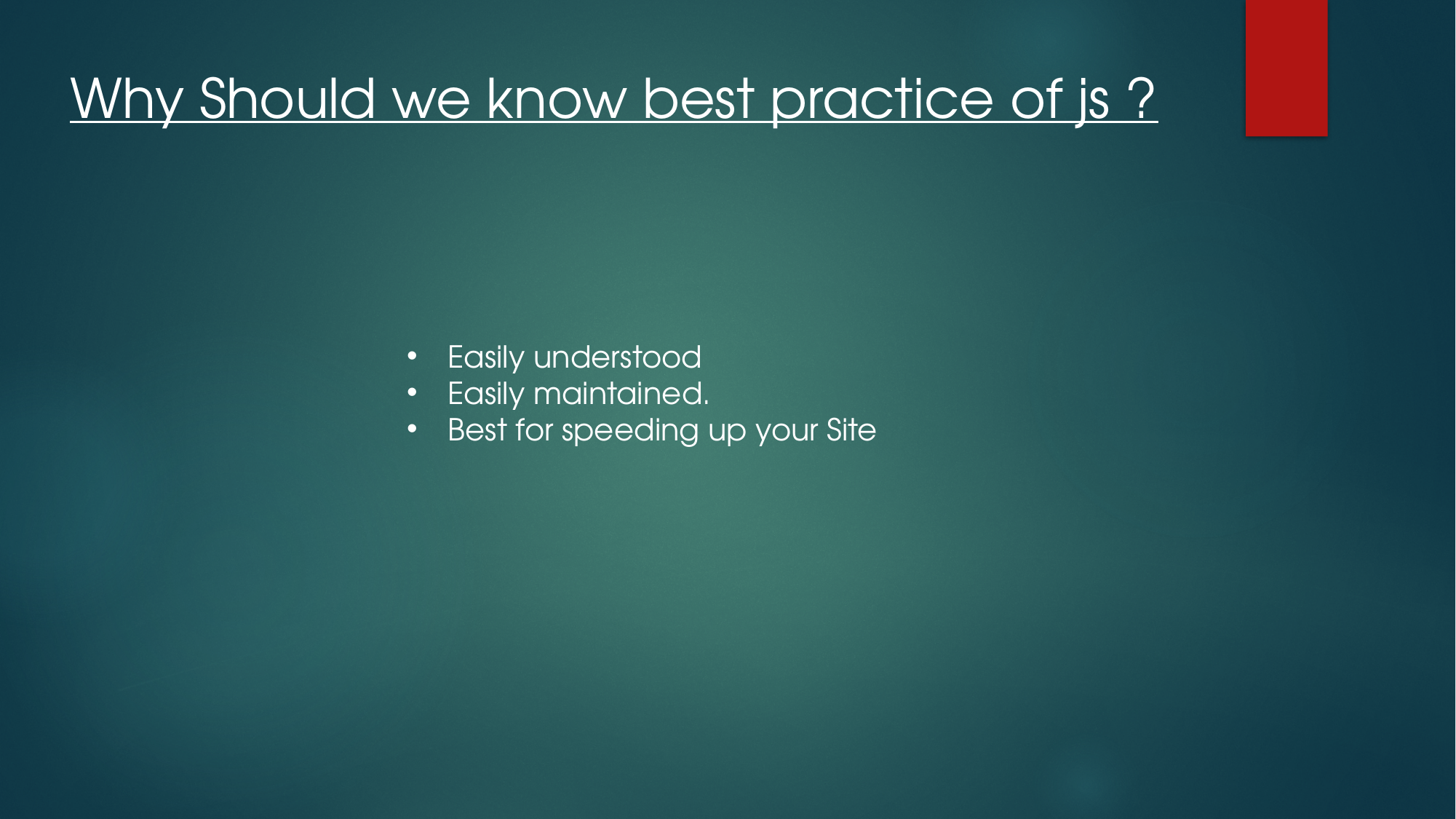

Why Should we know best practice of js ?
Easily understood
Easily maintained.
Best for speeding up your Site